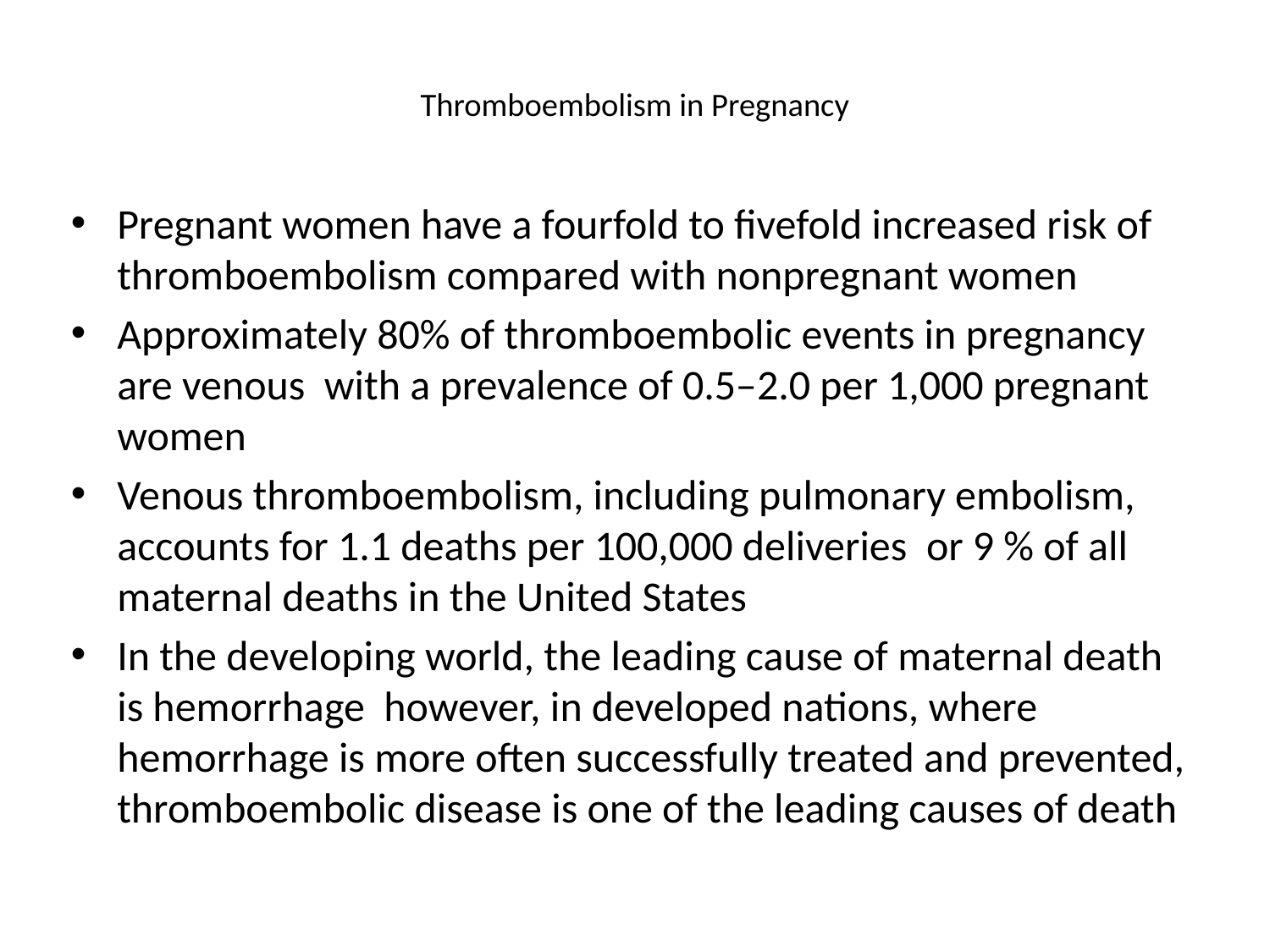

# Thromboembolism in Pregnancy
Pregnant women have a fourfold to fivefold increased risk of thromboembolism compared with nonpregnant women
Approximately 80% of thromboembolic events in pregnancy are venous  with a prevalence of 0.5–2.0 per 1,000 pregnant women
Venous thromboembolism, including pulmonary embolism, accounts for 1.1 deaths per 100,000 deliveries  or 9 % of all maternal deaths in the United States
In the developing world, the leading cause of maternal death is hemorrhage  however, in developed nations, where hemorrhage is more often successfully treated and prevented, thromboembolic disease is one of the leading causes of death